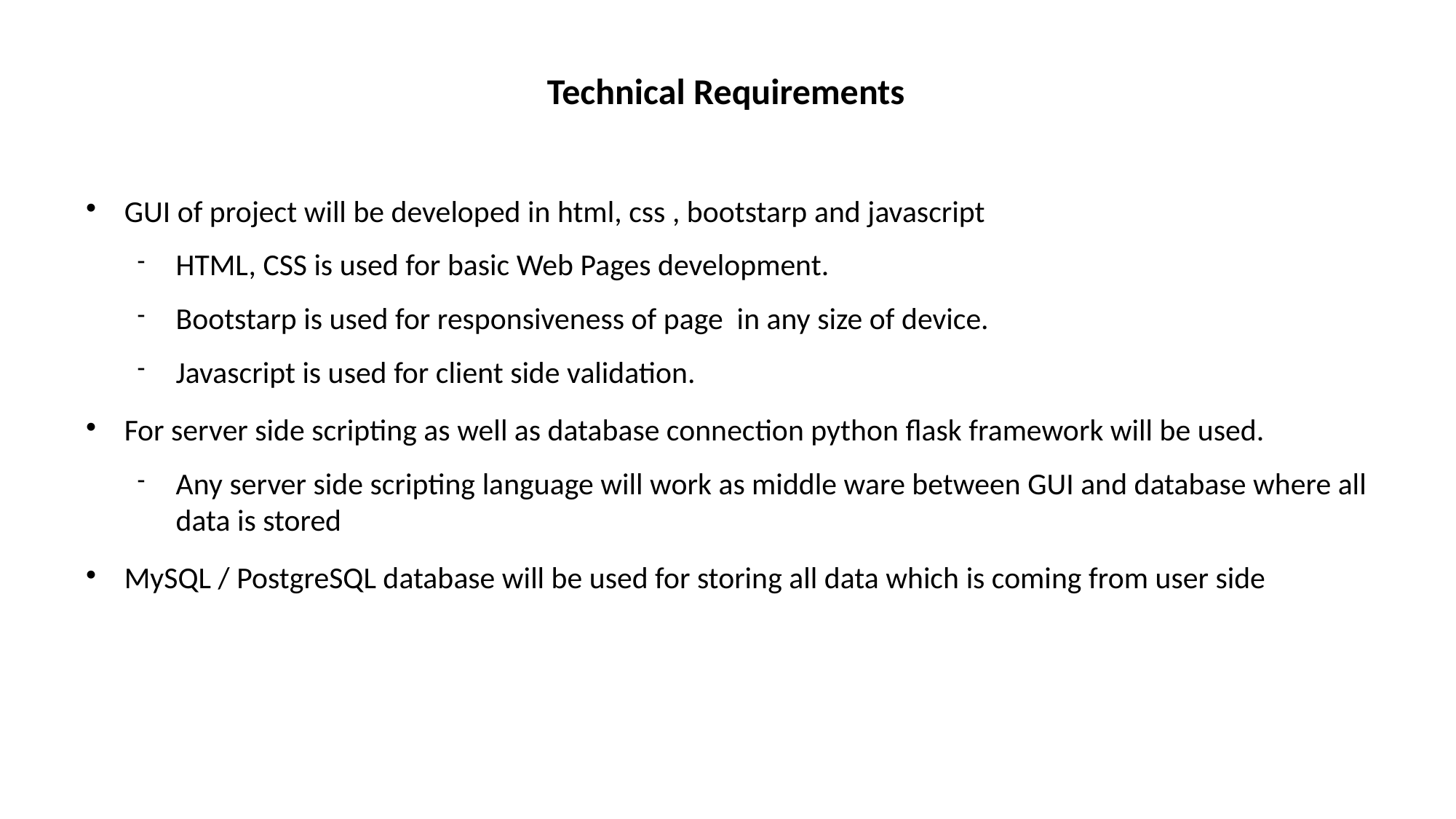

Technical Requirements
GUI of project will be developed in html, css , bootstarp and javascript
HTML, CSS is used for basic Web Pages development.
Bootstarp is used for responsiveness of page  in any size of device.
Javascript is used for client side validation.
For server side scripting as well as database connection python flask framework will be used.
Any server side scripting language will work as middle ware between GUI and database where all data is stored
MySQL / PostgreSQL database will be used for storing all data which is coming from user side